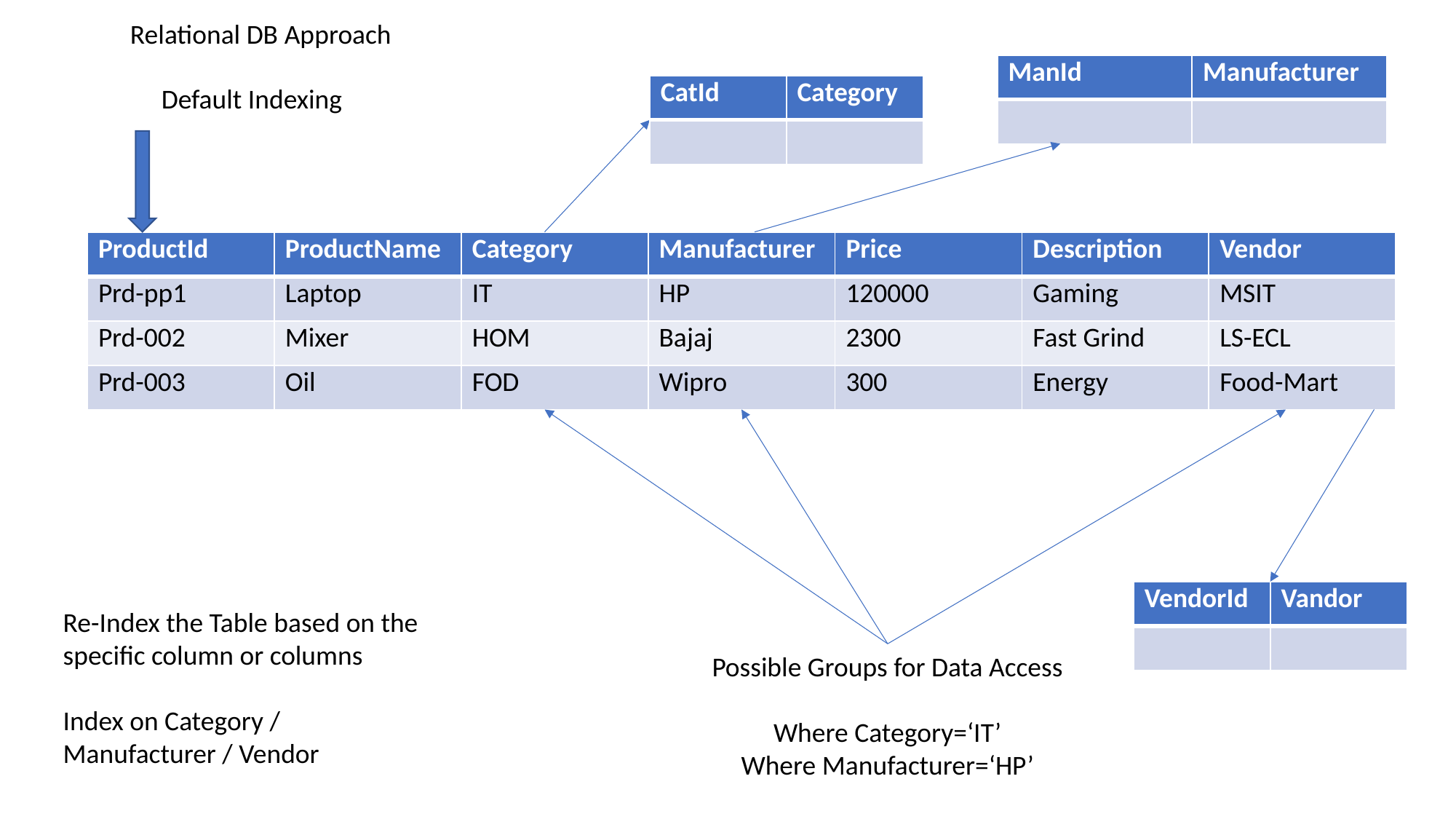

Relational DB Approach
| ManId | Manufacturer |
| --- | --- |
|  |  |
| CatId | Category |
| --- | --- |
|  |  |
Default Indexing

| ProductId | ProductName | Category | Manufacturer | Price | Description | Vendor |
| --- | --- | --- | --- | --- | --- | --- |
| Prd-pp1 | Laptop | IT | HP | 120000 | Gaming | MSIT |
| Prd-002 | Mixer | HOM | Bajaj | 2300 | Fast Grind | LS-ECL |
| Prd-003 | Oil | FOD | Wipro | 300 | Energy | Food-Mart |
| VendorId | Vandor |
| --- | --- |
|  |  |
Re-Index the Table based on the specific column or columns

Index on Category / Manufacturer / Vendor
Possible Groups for Data Access

Where Category=‘IT’
Where Manufacturer=‘HP’